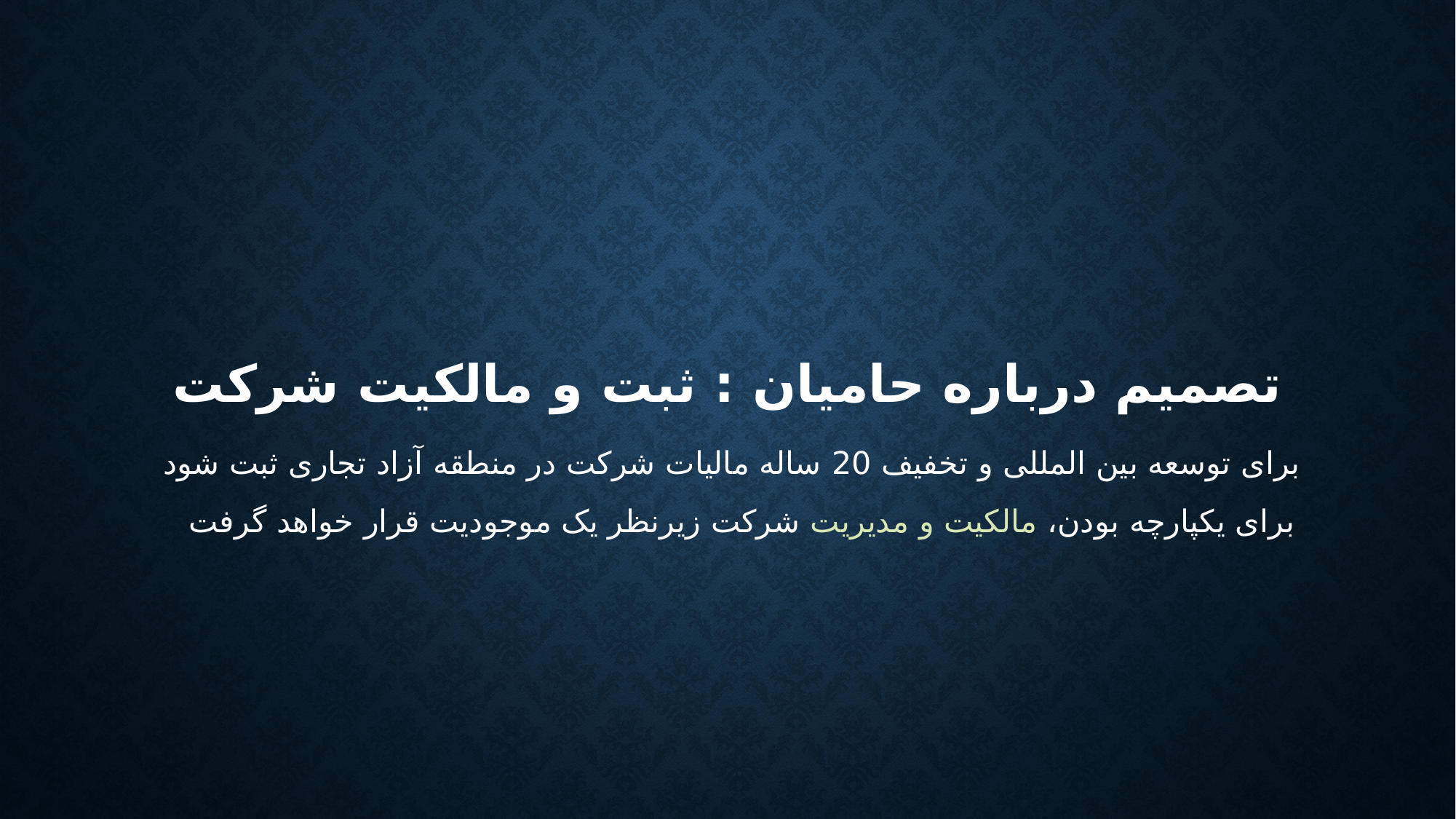

# تصمیم درباره حامیان : ثبت و مالکیت شرکت
برای توسعه بین المللی و تخفیف 20 ساله مالیات شرکت در منطقه آزاد تجاری ثبت شود
 برای یکپارچه بودن، مالکیت و مدیریت شرکت زیرنظر یک موجودیت قرار خواهد گرفت